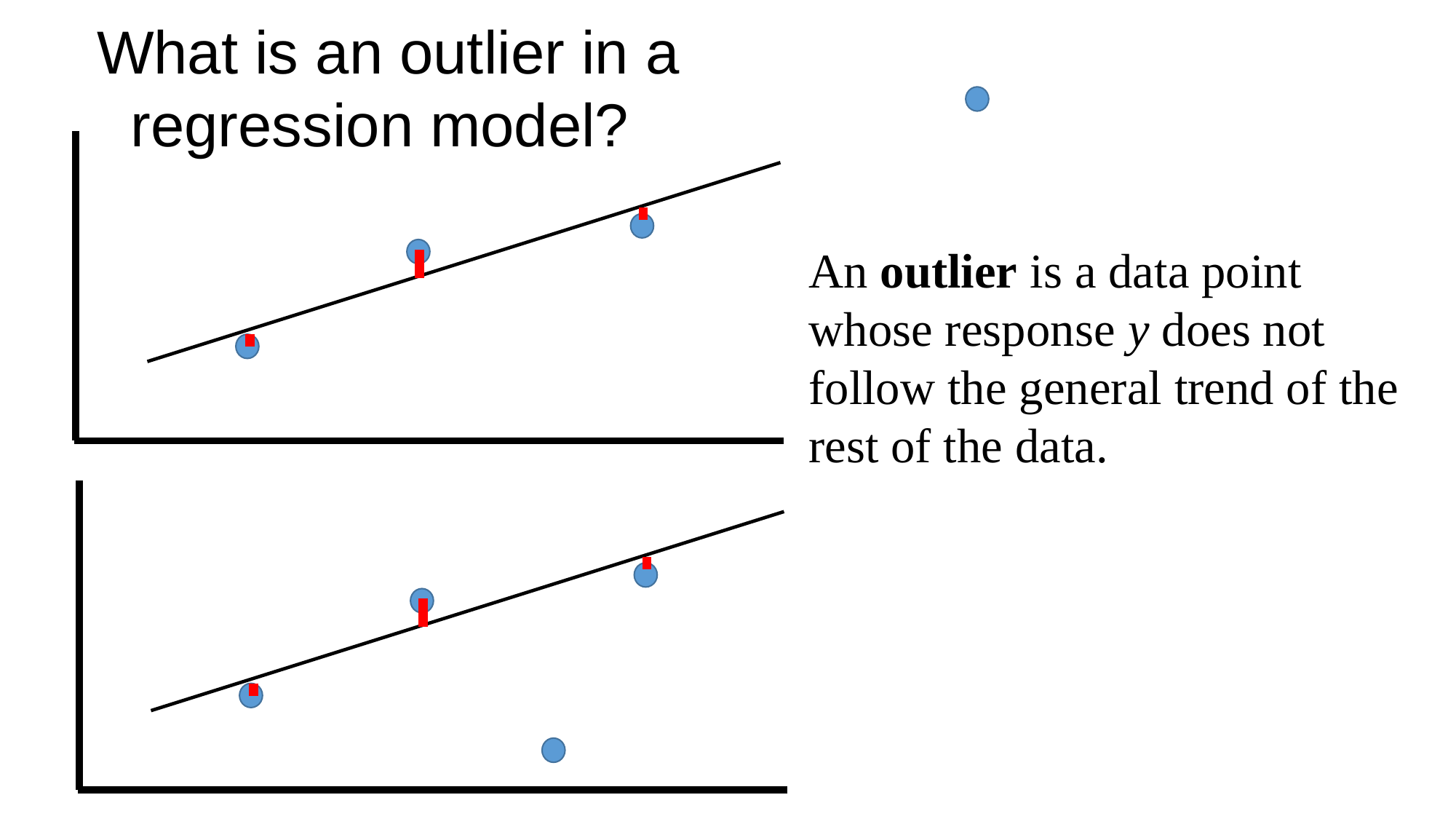

What is an outlier in a regression model?

An outlier is a data point whose response y does not follow the general trend of the rest of the data.